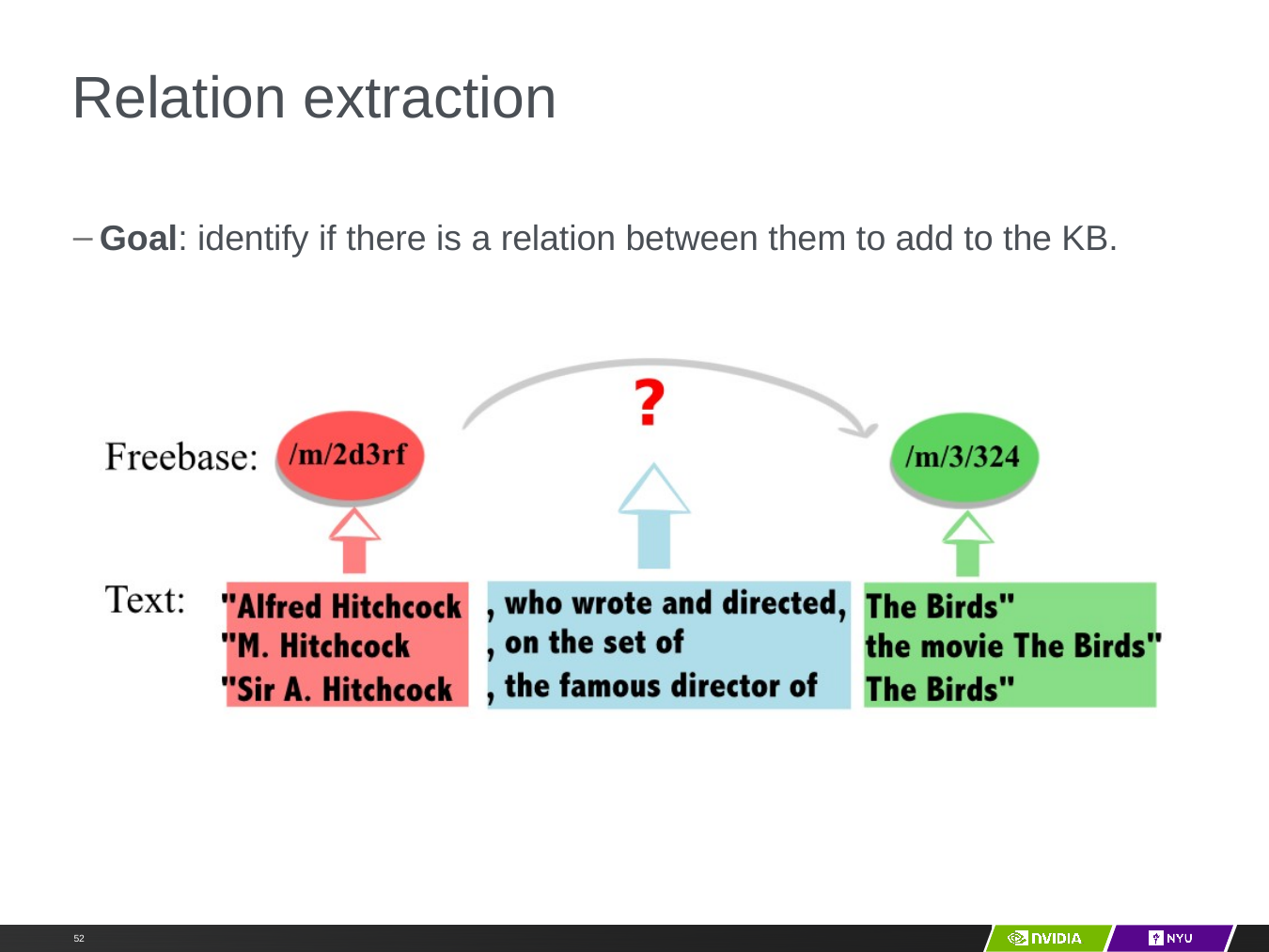

# Relation extraction
Goal: identify if there is a relation between them to add to the KB.